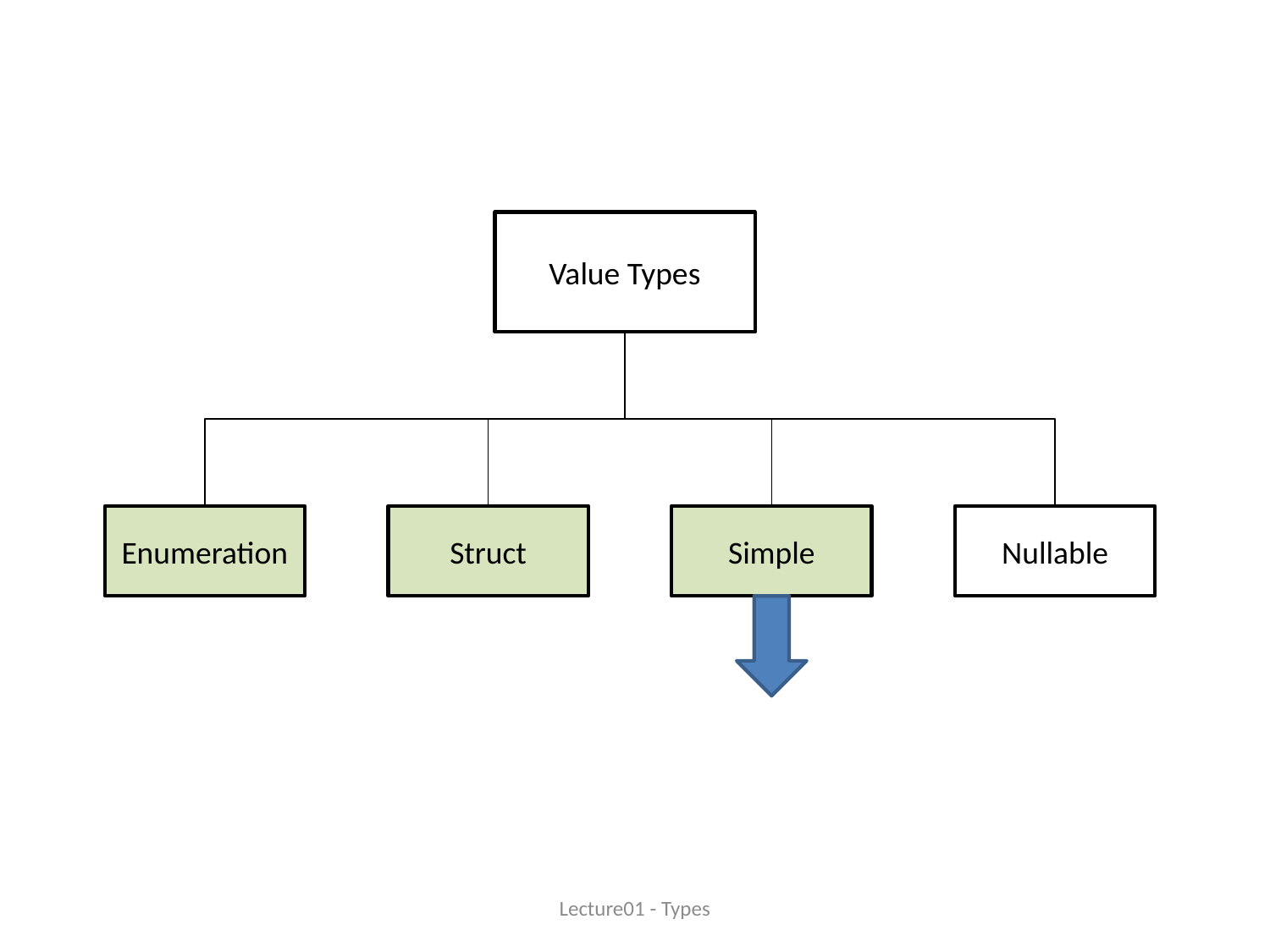

Value Types
Enumeration
Struct
Simple
Nullable

Lecture01 - Types